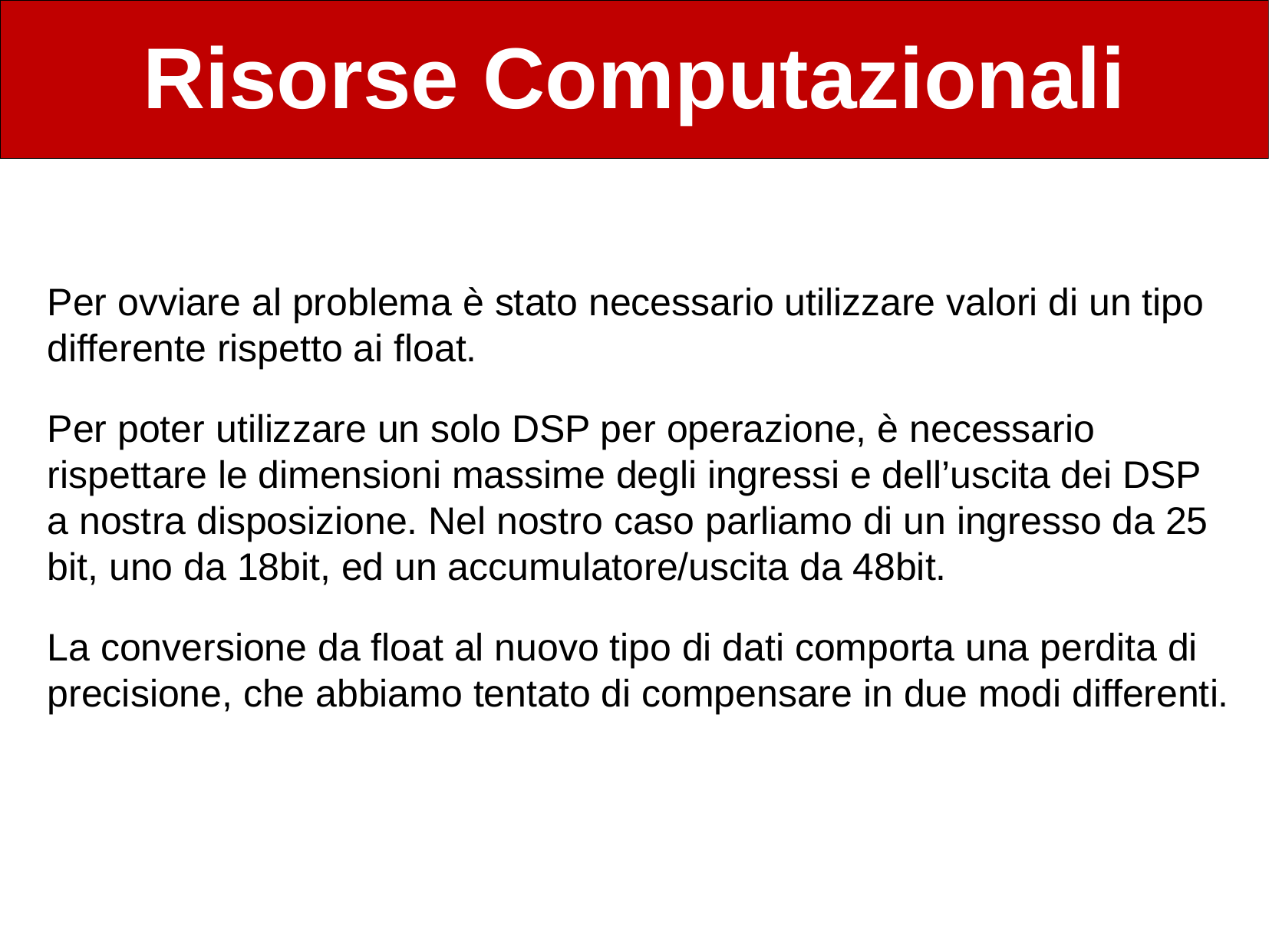

Risorse Computazionali
Per ovviare al problema è stato necessario utilizzare valori di un tipo differente rispetto ai float.

Per poter utilizzare un solo DSP per operazione, è necessario rispettare le dimensioni massime degli ingressi e dell’uscita dei DSP a nostra disposizione. Nel nostro caso parliamo di un ingresso da 25 bit, uno da 18bit, ed un accumulatore/uscita da 48bit.

La conversione da float al nuovo tipo di dati comporta una perdita di precisione, che abbiamo tentato di compensare in due modi differenti.